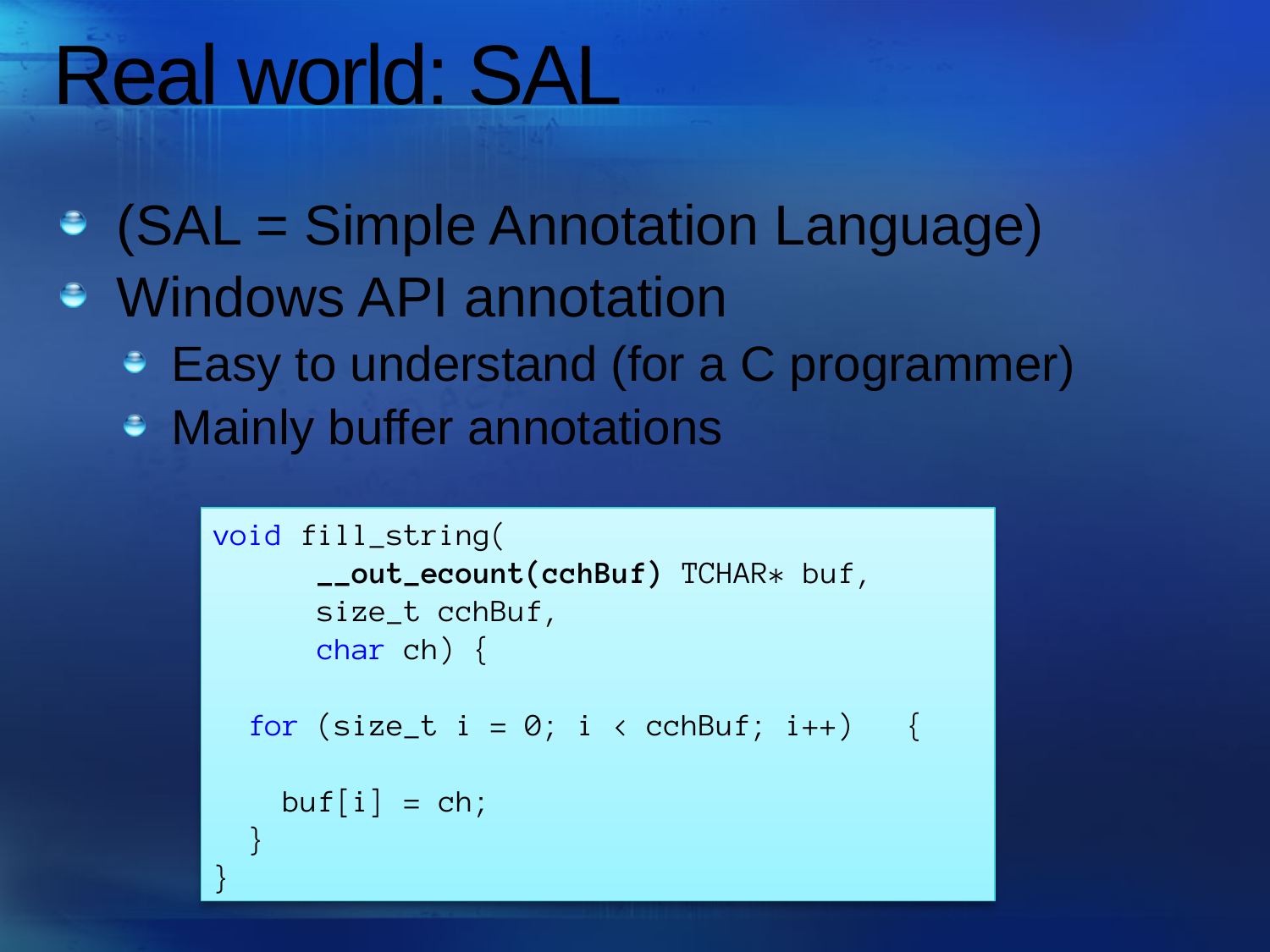

# Real world: SAL
(SAL = Simple Annotation Language)
Windows API annotation
Easy to understand (for a C programmer)
Mainly buffer annotations

void fill_string(
      __out_ecount(cchBuf) TCHAR* buf,
      size_t cchBuf,
      char ch) {

  for (size_t i = 0; i < cchBuf; i++)   {
    buf[i] = ch;
  }
}